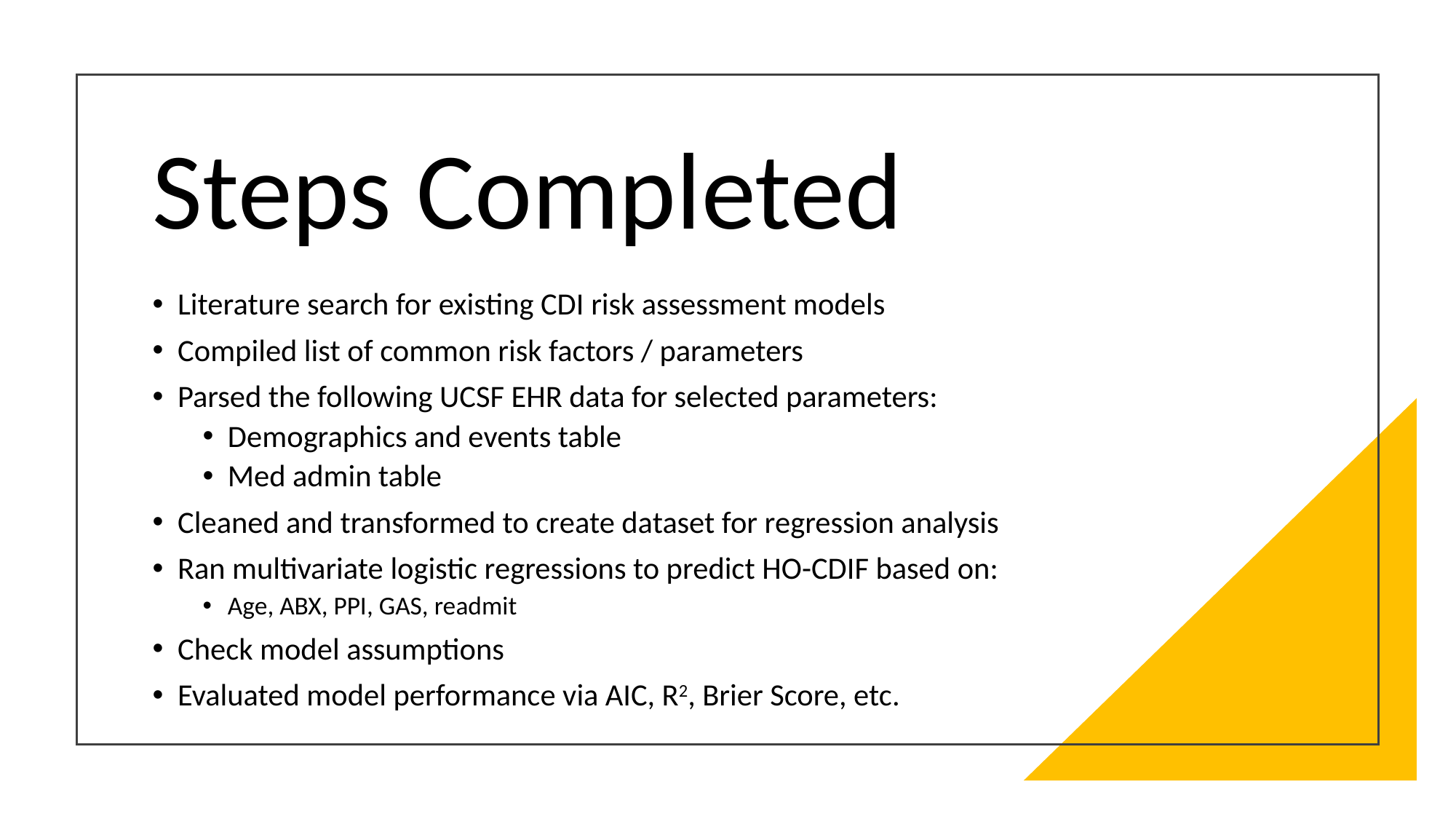

# Steps Completed
Literature search for existing CDI risk assessment models
Compiled list of common risk factors / parameters
Parsed the following UCSF EHR data for selected parameters:
Demographics and events table
Med admin table
Cleaned and transformed to create dataset for regression analysis
Ran multivariate logistic regressions to predict HO-CDIF based on:
Age, ABX, PPI, GAS, readmit
Check model assumptions
Evaluated model performance via AIC, R2, Brier Score, etc.